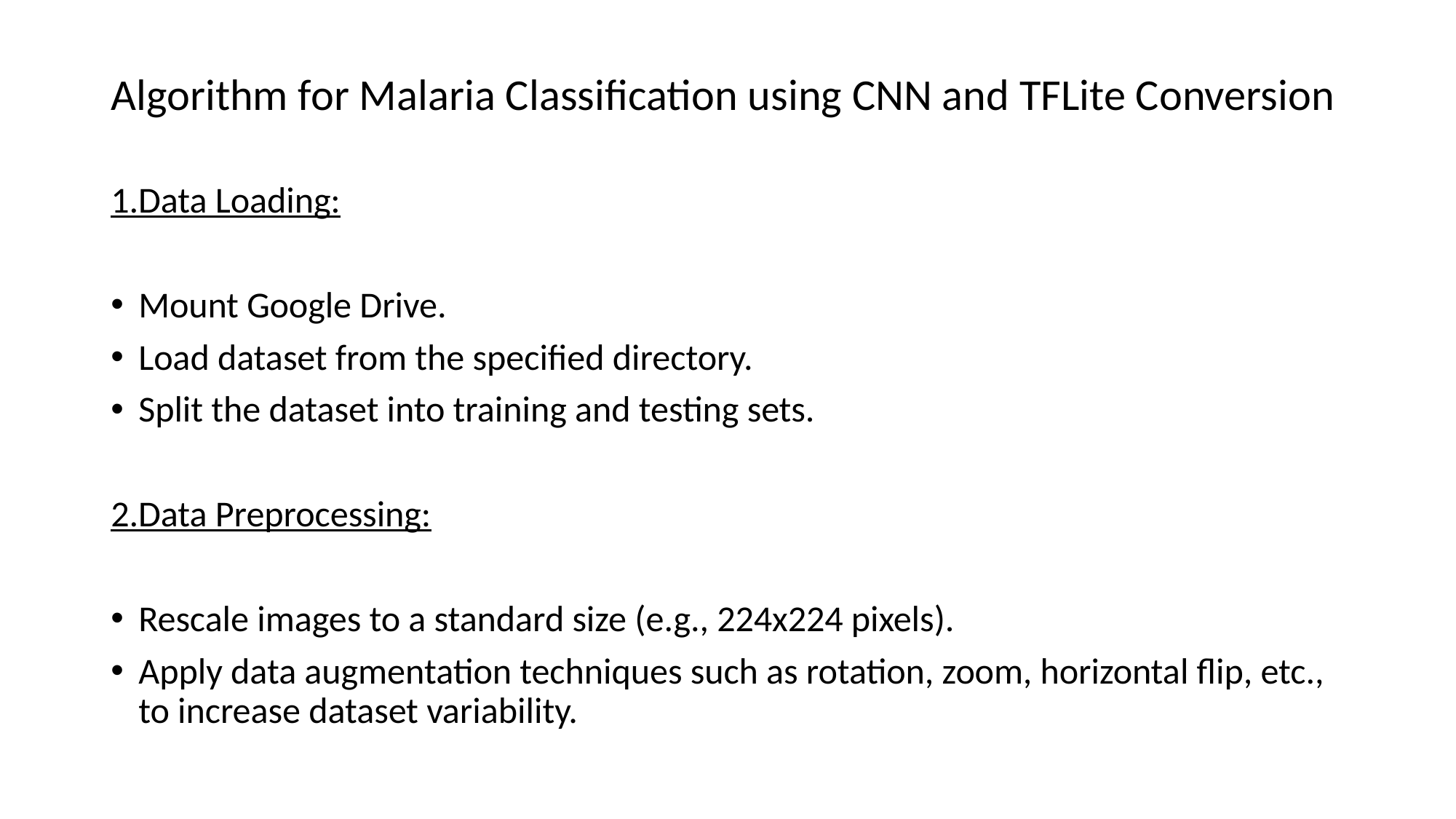

# Algorithm for Malaria Classification using CNN and TFLite Conversion
1.Data Loading:

Mount Google Drive.
Load dataset from the specified directory.
Split the dataset into training and testing sets.

2.Data Preprocessing:

Rescale images to a standard size (e.g., 224x224 pixels).
Apply data augmentation techniques such as rotation, zoom, horizontal flip, etc., to increase dataset variability.